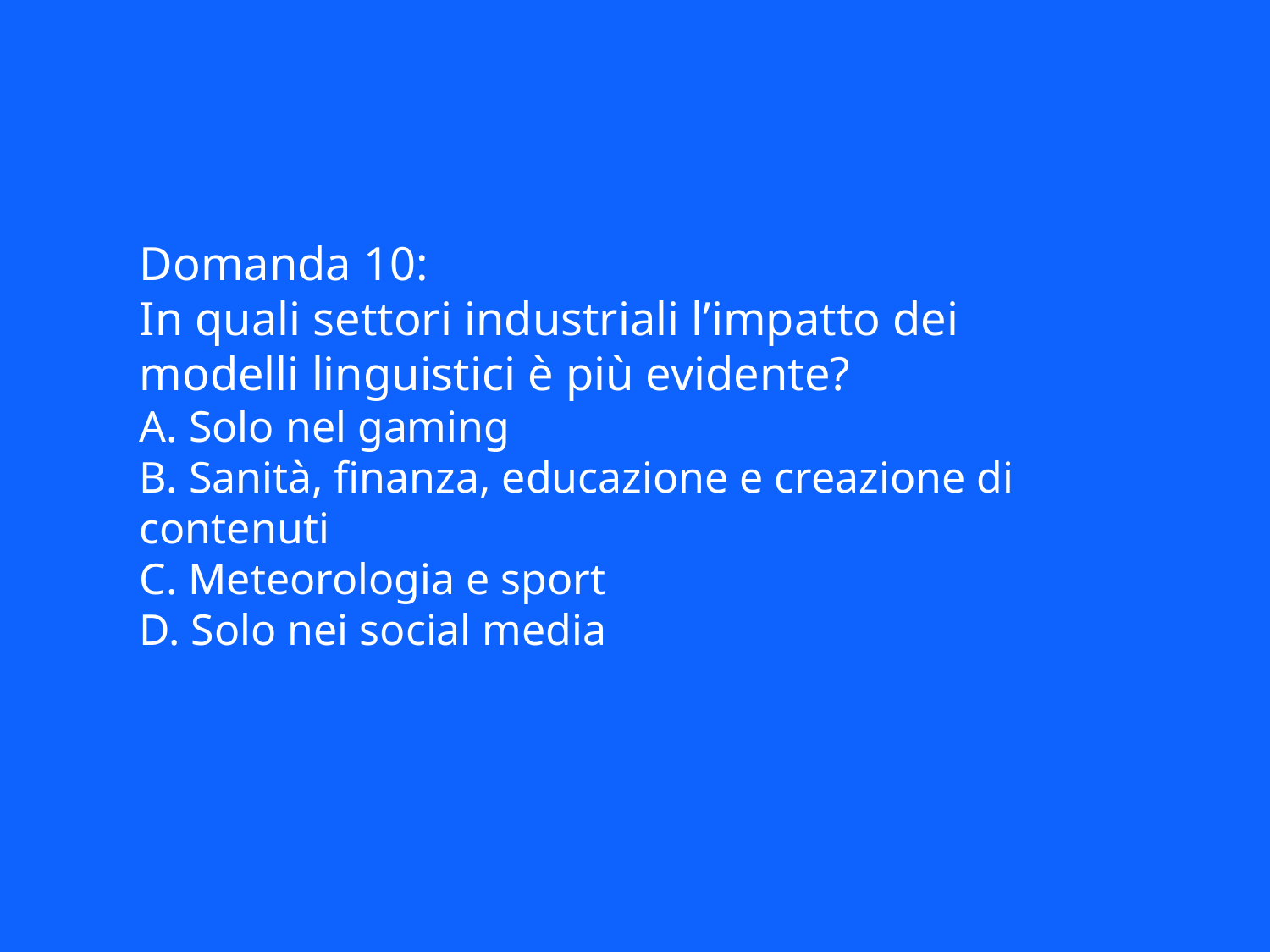

Domanda 10:
In quali settori industriali l’impatto dei modelli linguistici è più evidente?
A. Solo nel gaming
B. Sanità, finanza, educazione e creazione di contenuti
C. Meteorologia e sport
D. Solo nei social media